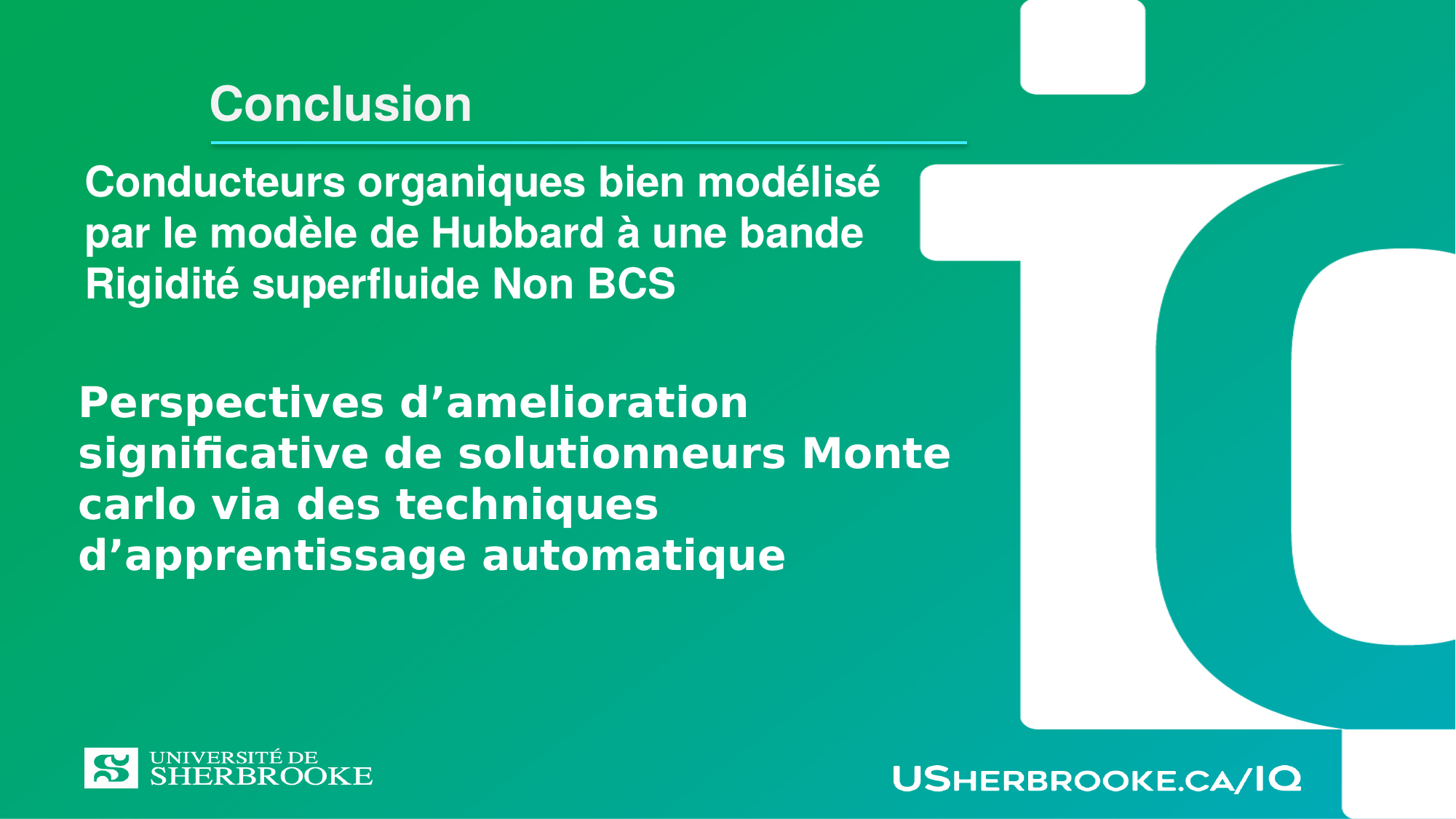

Conclusion
# Conducteurs organiques bien modélisé par le modèle de Hubbard à une bande Rigidité superfluide Non BCS
Perspectives d’amelioration significative de solutionneurs Monte carlo via des techniques d’apprentissage automatique